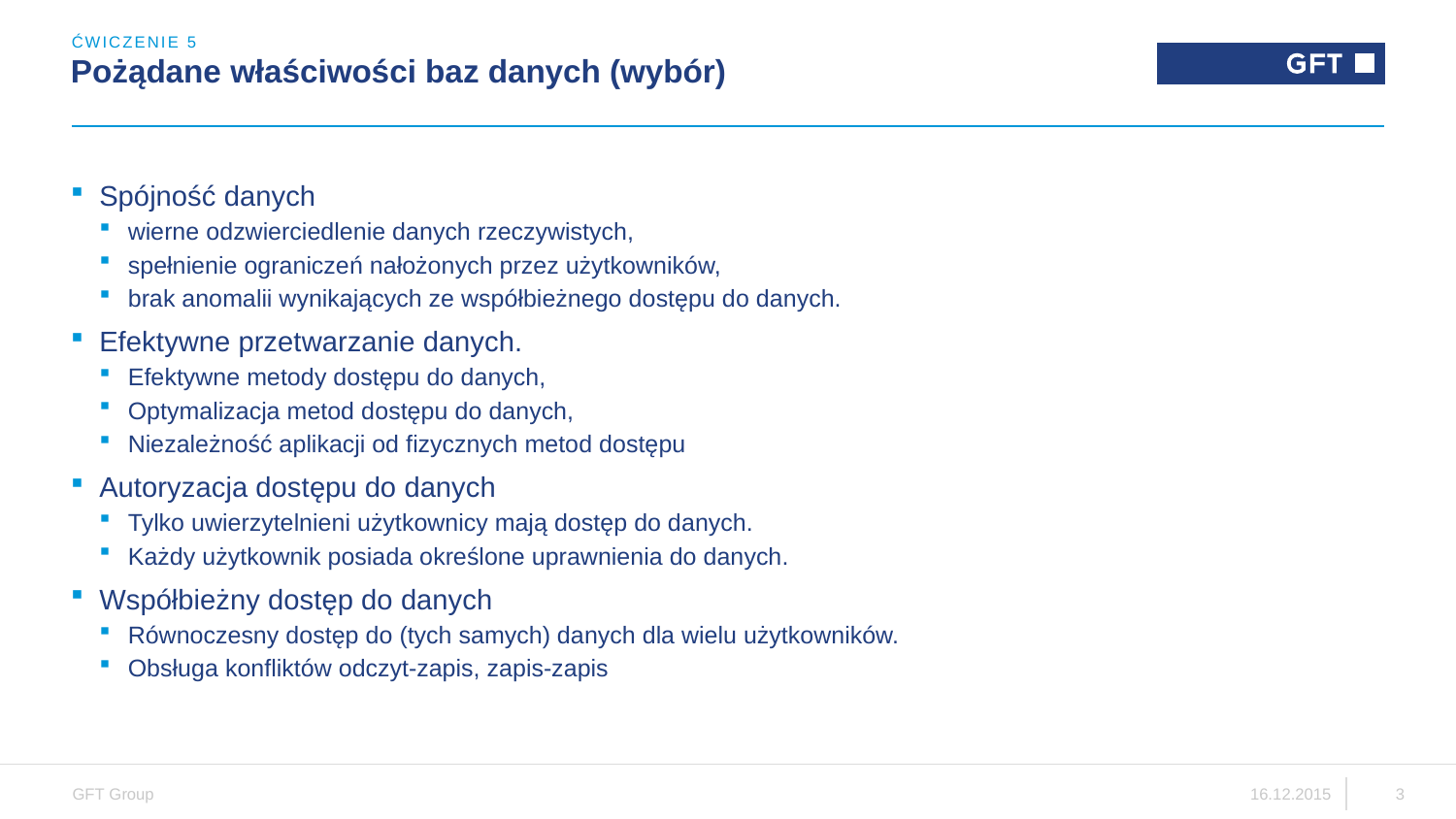

ĆWICZENIE 5
# Pożądane właściwości baz danych (wybór)
Spójność danych
wierne odzwierciedlenie danych rzeczywistych,
spełnienie ograniczeń nałożonych przez użytkowników,
brak anomalii wynikających ze współbieżnego dostępu do danych.
Efektywne przetwarzanie danych.
Efektywne metody dostępu do danych,
Optymalizacja metod dostępu do danych,
Niezależność aplikacji od fizycznych metod dostępu
Autoryzacja dostępu do danych
Tylko uwierzytelnieni użytkownicy mają dostęp do danych.
Każdy użytkownik posiada określone uprawnienia do danych.
Współbieżny dostęp do danych
Równoczesny dostęp do (tych samych) danych dla wielu użytkowników.
Obsługa konfliktów odczyt-zapis, zapis-zapis